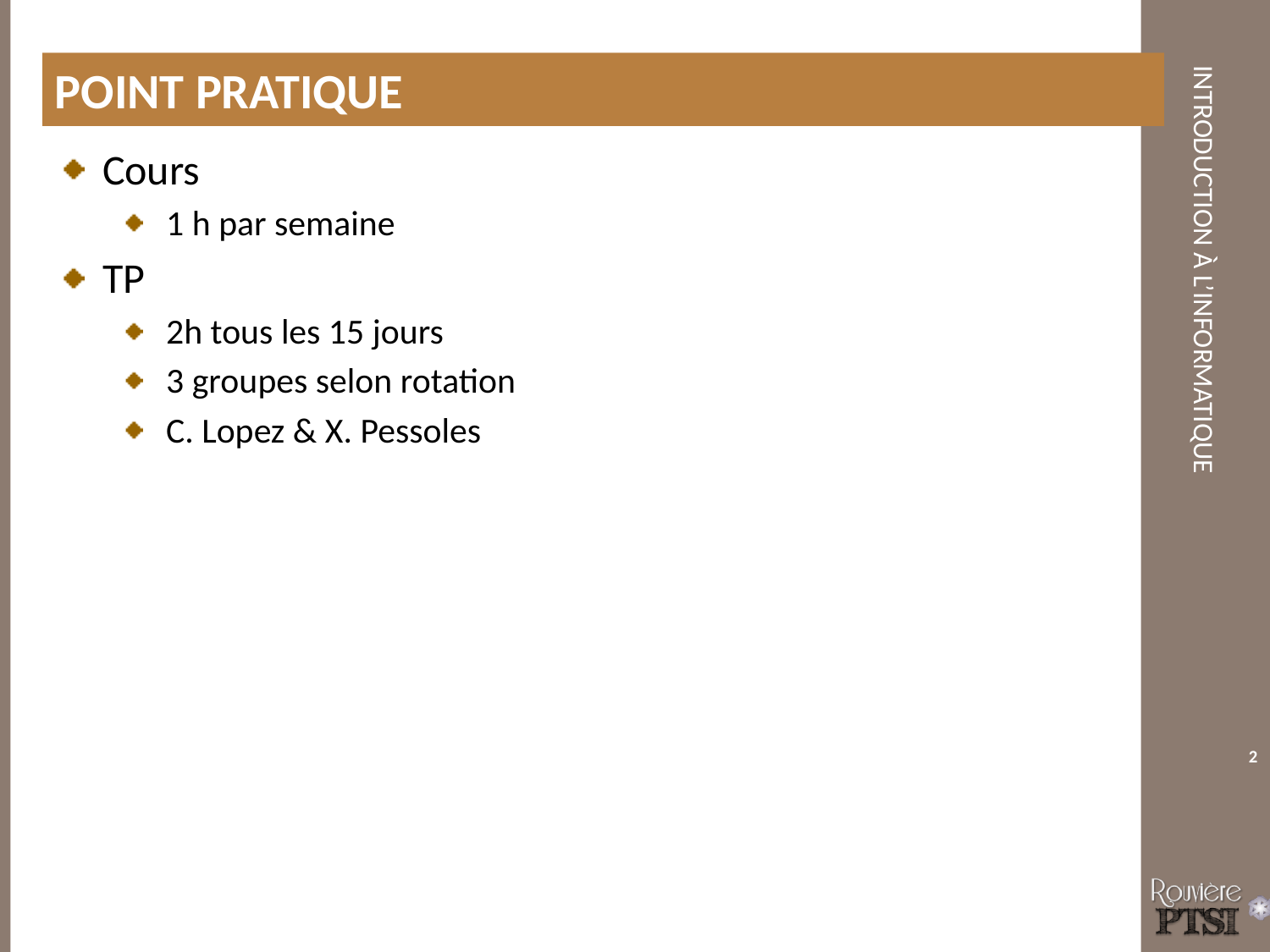

Point pratique
Cours
1 h par semaine
TP
2h tous les 15 jours
3 groupes selon rotation
C. Lopez & X. Pessoles

2